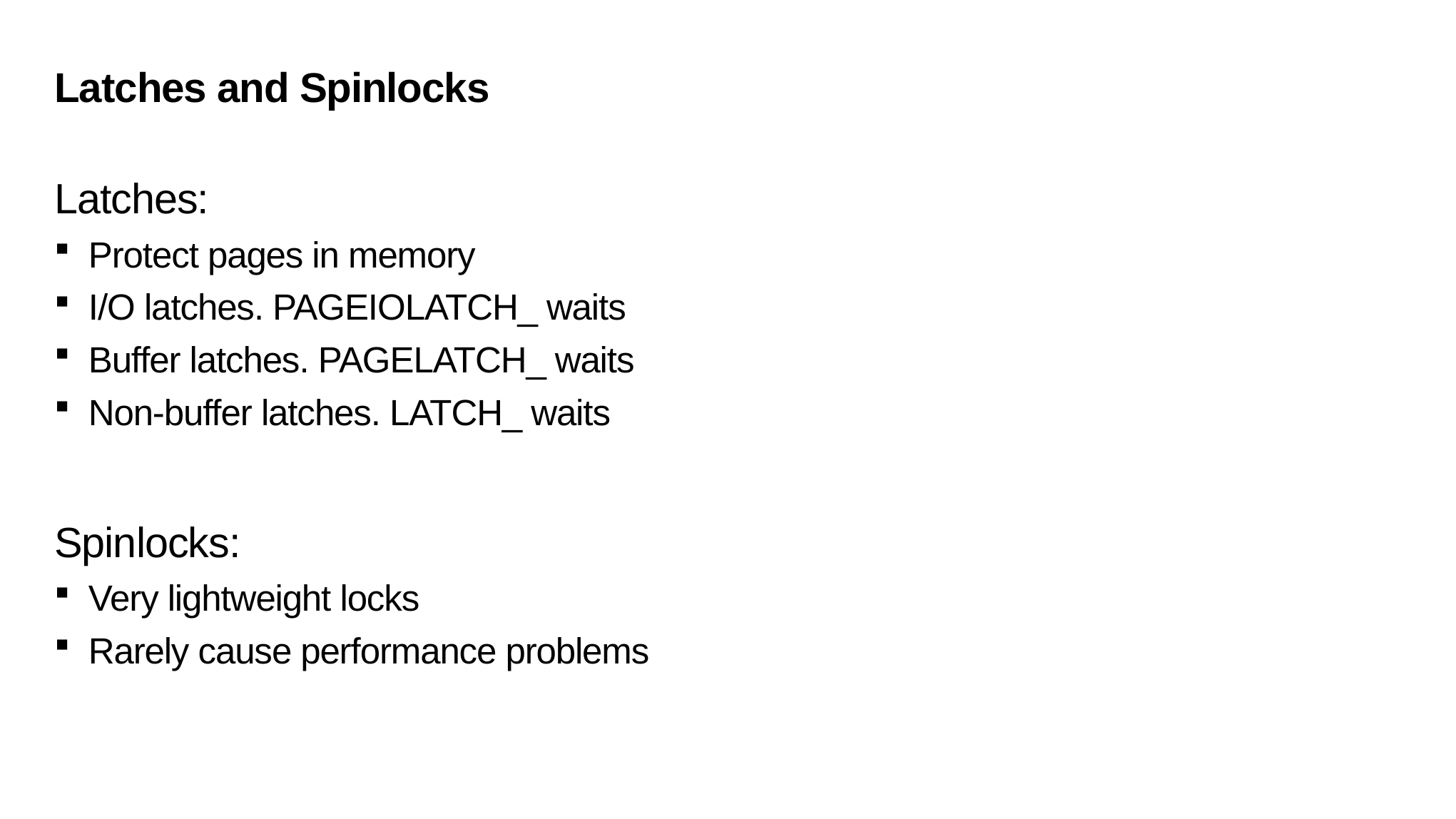

# Latches and Spinlocks

Latches:
Protect pages in memory
I/O latches. PAGEIOLATCH_ waits
Buffer latches. PAGELATCH_ waits
Non-buffer latches. LATCH_ waits

Spinlocks:
Very lightweight locks
Rarely cause performance problems